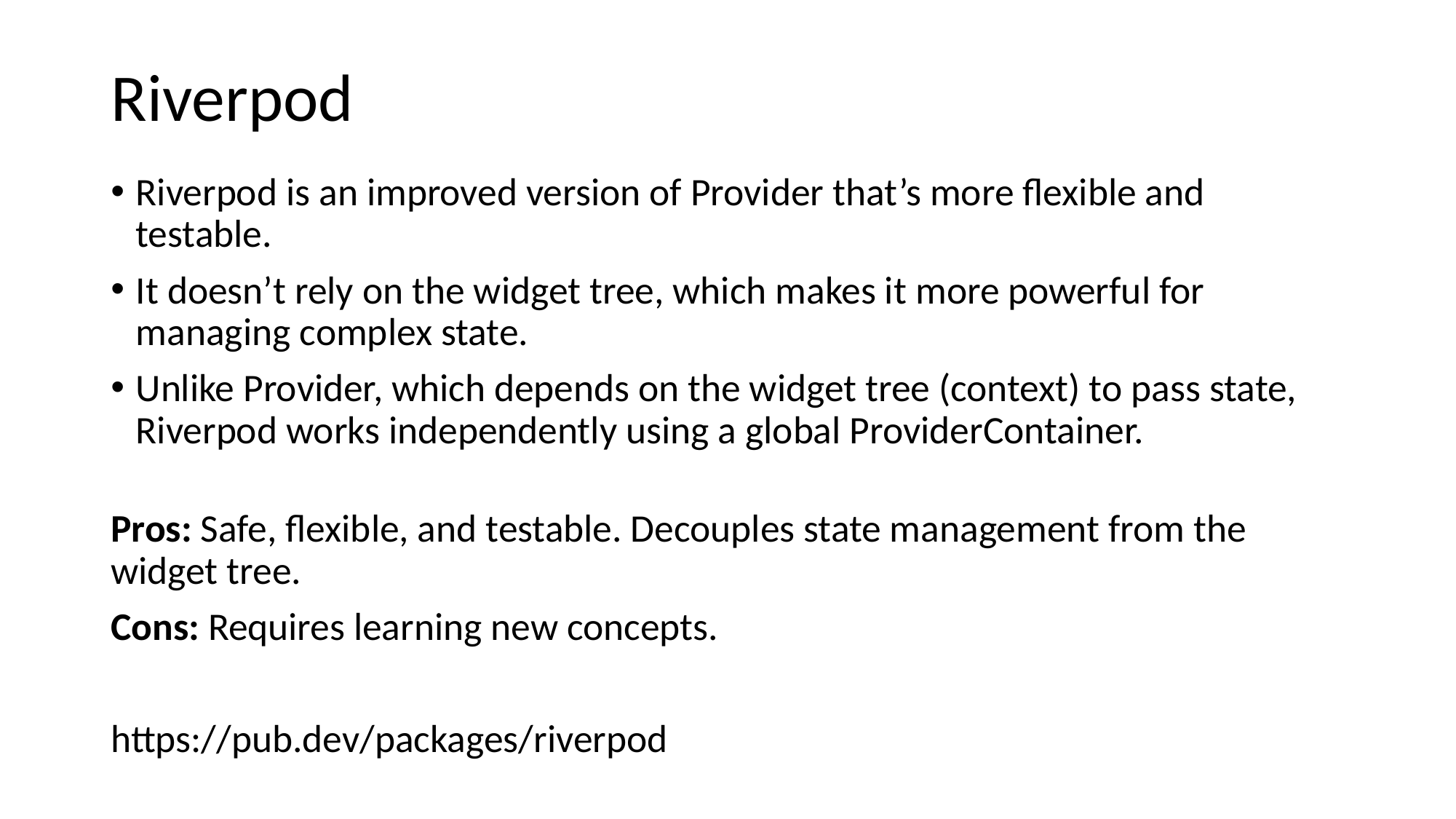

# Riverpod
Riverpod is an improved version of Provider that’s more flexible and testable.
It doesn’t rely on the widget tree, which makes it more powerful for managing complex state.
Unlike Provider, which depends on the widget tree (context) to pass state, Riverpod works independently using a global ProviderContainer.
Pros: Safe, flexible, and testable. Decouples state management from the widget tree.
Cons: Requires learning new concepts.

https://pub.dev/packages/riverpod